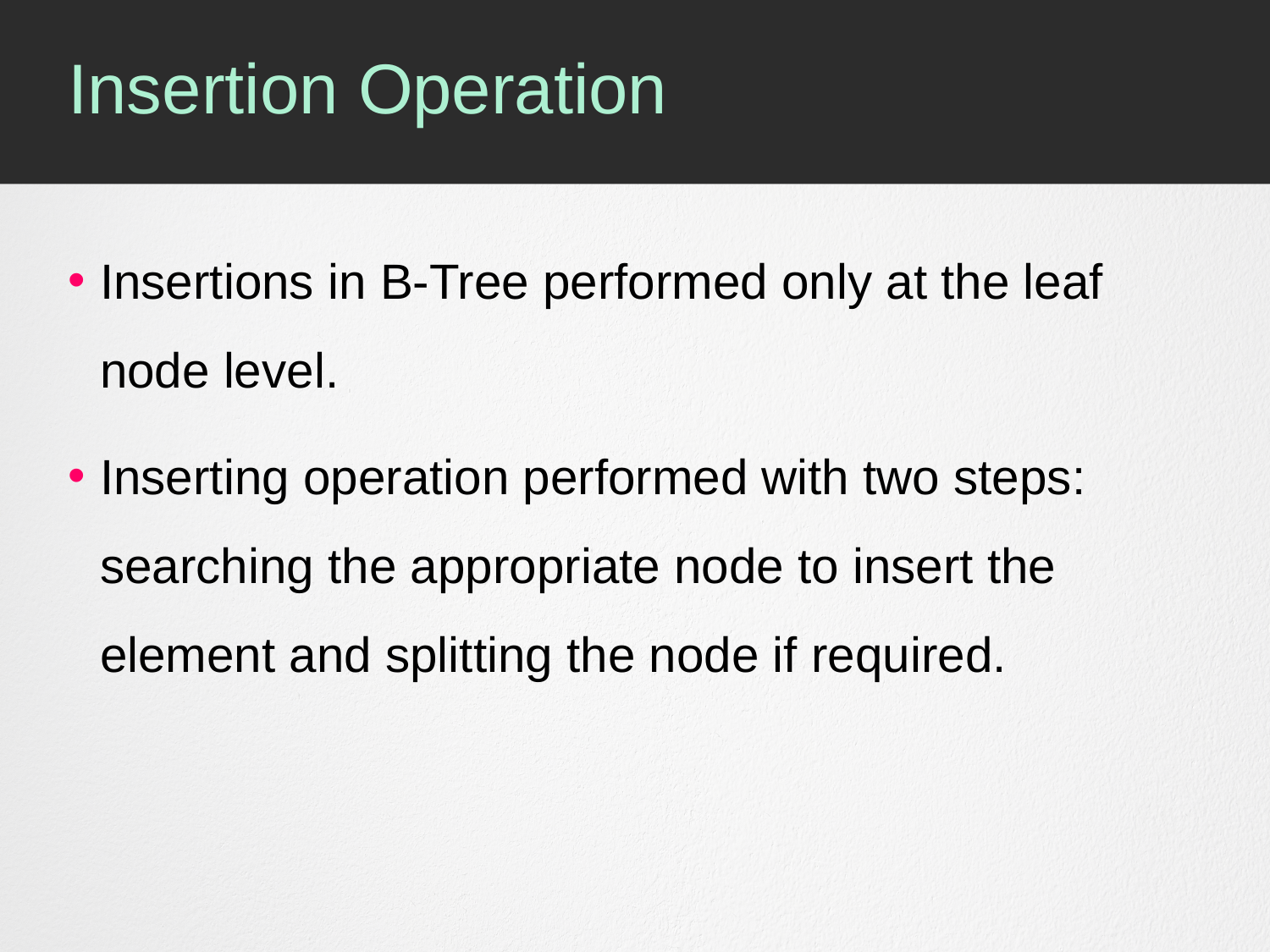

# Insertion Operation
Insertions in B-Tree performed only at the leaf node level.
Inserting operation performed with two steps: searching the appropriate node to insert the element and splitting the node if required.